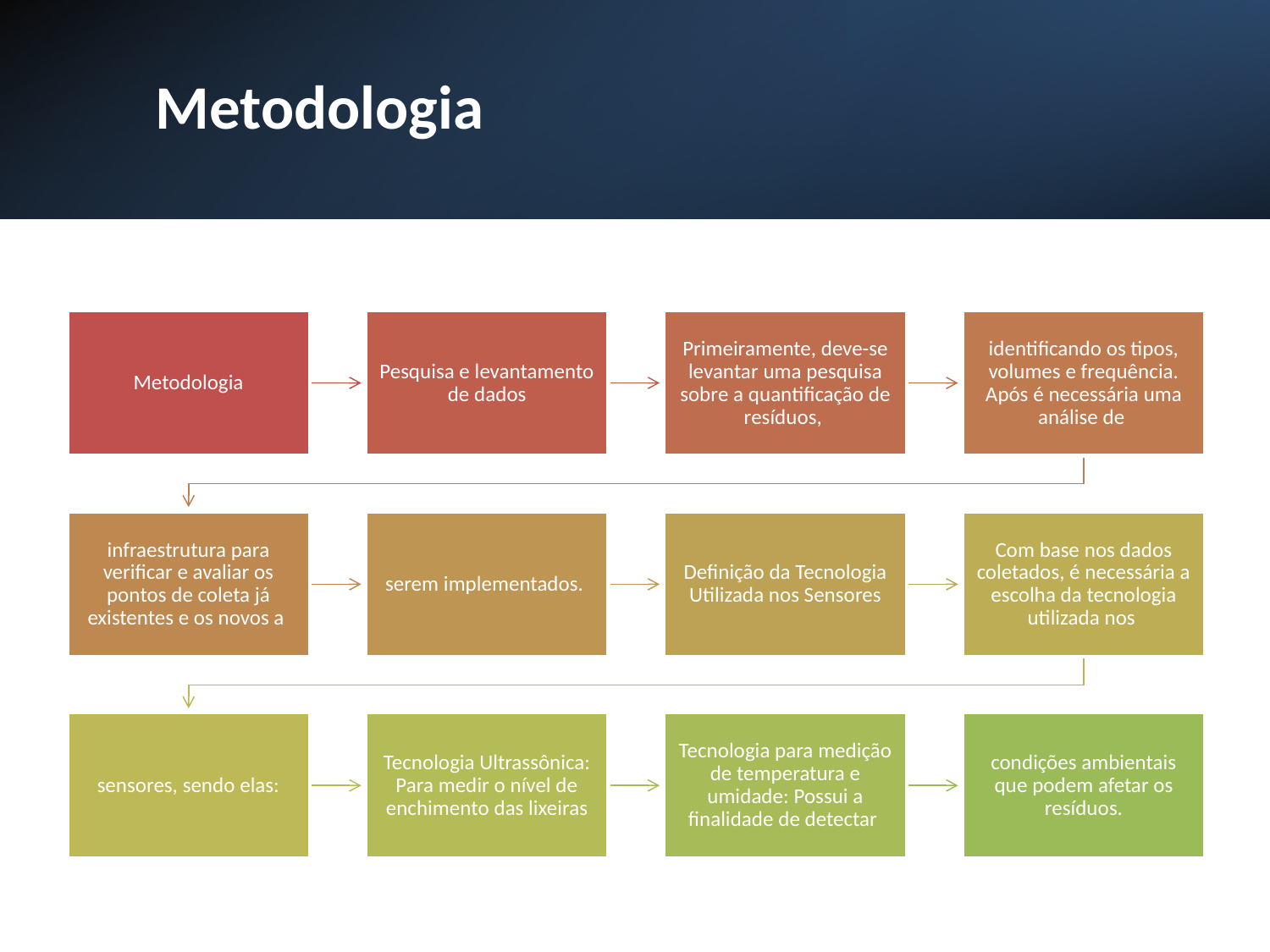

Metodologia

Metodologia

Pesquisa e levantamento de dados

Primeiramente, deve-se levantar uma pesquisa sobre a quantificação de resíduos,

identificando os tipos, volumes e frequência. Após é necessária uma análise de

infraestrutura para verificar e avaliar os pontos de coleta já existentes e os novos a

serem implementados.

Definição da Tecnologia Utilizada nos Sensores

Com base nos dados coletados, é necessária a escolha da tecnologia utilizada nos

sensores, sendo elas:

Tecnologia Ultrassônica: Para medir o nível de enchimento das lixeiras

Tecnologia para medição de temperatura e umidade: Possui a finalidade de detectar
condições ambientais que podem afetar os resíduos.